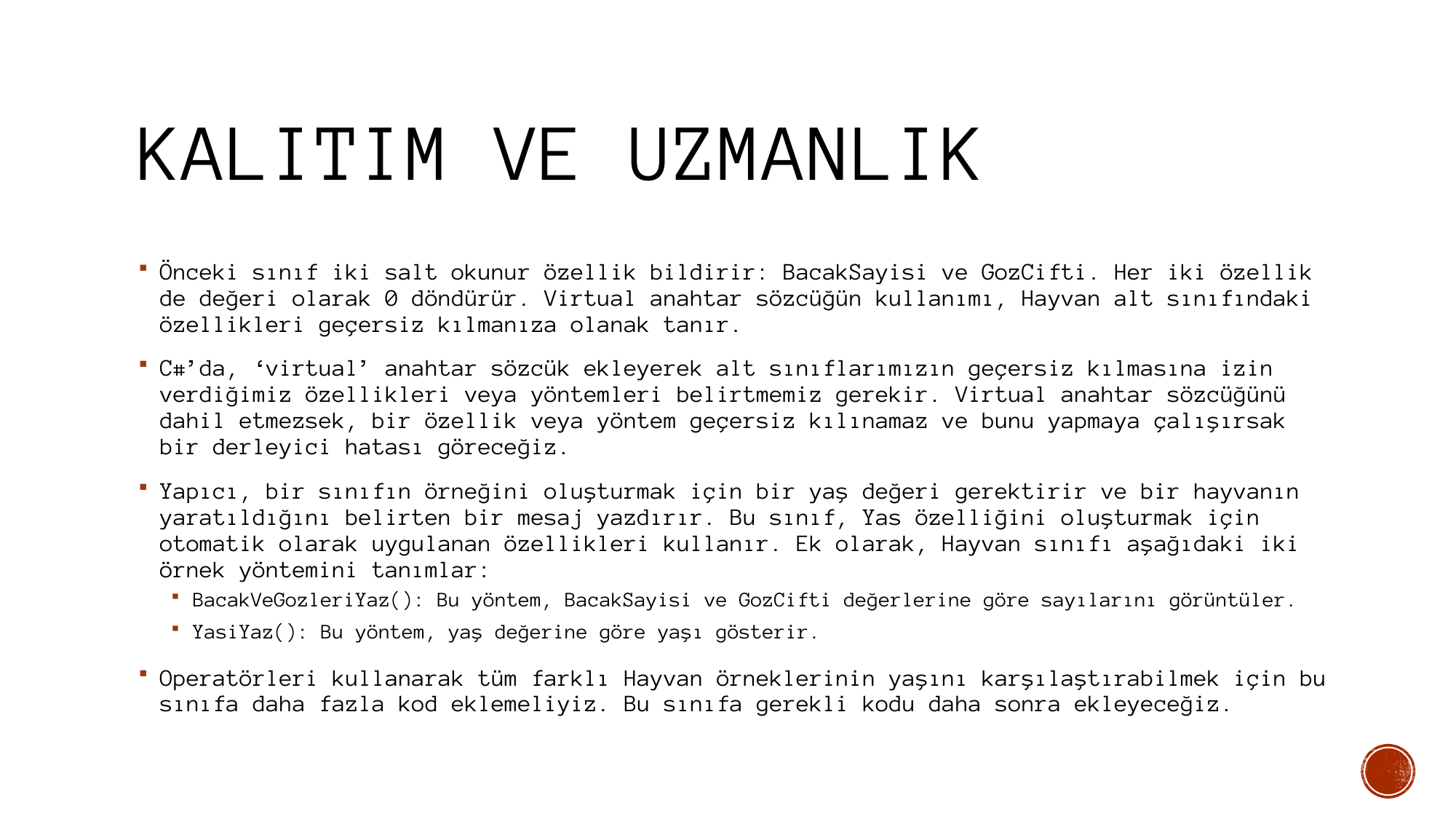

# Kalıtım ve Uzmanlık
Önceki sınıf iki salt okunur özellik bildirir: BacakSayisi ve GozCifti. Her iki özellik de değeri olarak 0 döndürür. Virtual anahtar sözcüğün kullanımı, Hayvan alt sınıfındaki özellikleri geçersiz kılmanıza olanak tanır.
C#’da, ‘virtual’ anahtar sözcük ekleyerek alt sınıflarımızın geçersiz kılmasına izin verdiğimiz özellikleri veya yöntemleri belirtmemiz gerekir. Virtual anahtar sözcüğünü dahil etmezsek, bir özellik veya yöntem geçersiz kılınamaz ve bunu yapmaya çalışırsak bir derleyici hatası göreceğiz.
Yapıcı, bir sınıfın örneğini oluşturmak için bir yaş değeri gerektirir ve bir hayvanın yaratıldığını belirten bir mesaj yazdırır. Bu sınıf, Yas özelliğini oluşturmak için otomatik olarak uygulanan özellikleri kullanır. Ek olarak, Hayvan sınıfı aşağıdaki iki örnek yöntemini tanımlar:
BacakVeGozleriYaz(): Bu yöntem, BacakSayisi ve GozCifti değerlerine göre sayılarını görüntüler.
YasiYaz(): Bu yöntem, yaş değerine göre yaşı gösterir.
Operatörleri kullanarak tüm farklı Hayvan örneklerinin yaşını karşılaştırabilmek için bu sınıfa daha fazla kod eklemeliyiz. Bu sınıfa gerekli kodu daha sonra ekleyeceğiz.